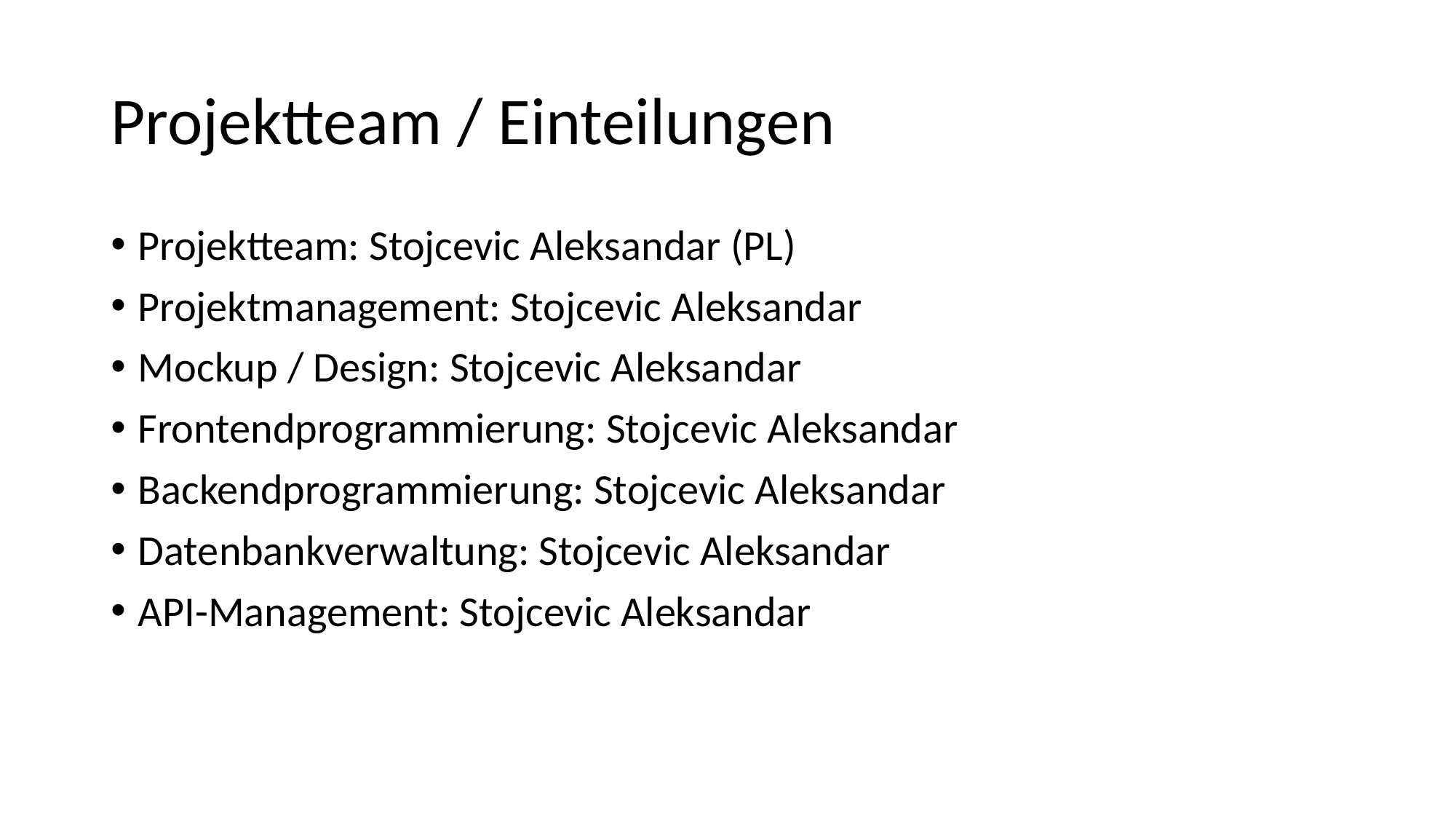

# Projektteam / Einteilungen
Projektteam: Stojcevic Aleksandar (PL)
Projektmanagement: Stojcevic Aleksandar
Mockup / Design: Stojcevic Aleksandar
Frontendprogrammierung: Stojcevic Aleksandar
Backendprogrammierung: Stojcevic Aleksandar
Datenbankverwaltung: Stojcevic Aleksandar
API-Management: Stojcevic Aleksandar